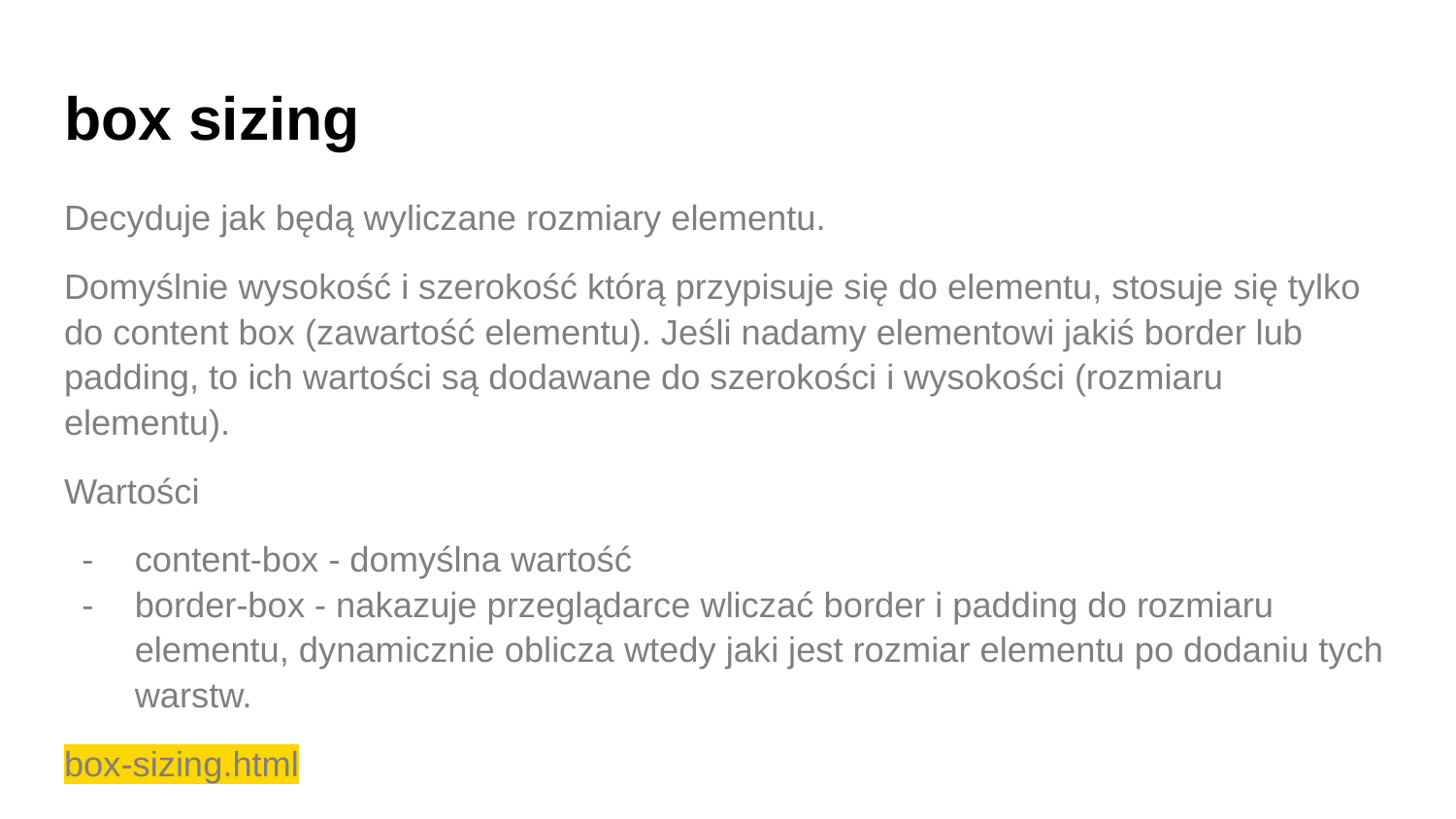

# box sizing
Decyduje jak będą wyliczane rozmiary elementu.
Domyślnie wysokość i szerokość którą przypisuje się do elementu, stosuje się tylko do content box (zawartość elementu). Jeśli nadamy elementowi jakiś border lub padding, to ich wartości są dodawane do szerokości i wysokości (rozmiaru elementu).
Wartości
content-box - domyślna wartość
border-box - nakazuje przeglądarce wliczać border i padding do rozmiaru elementu, dynamicznie oblicza wtedy jaki jest rozmiar elementu po dodaniu tych warstw.
box-sizing.html